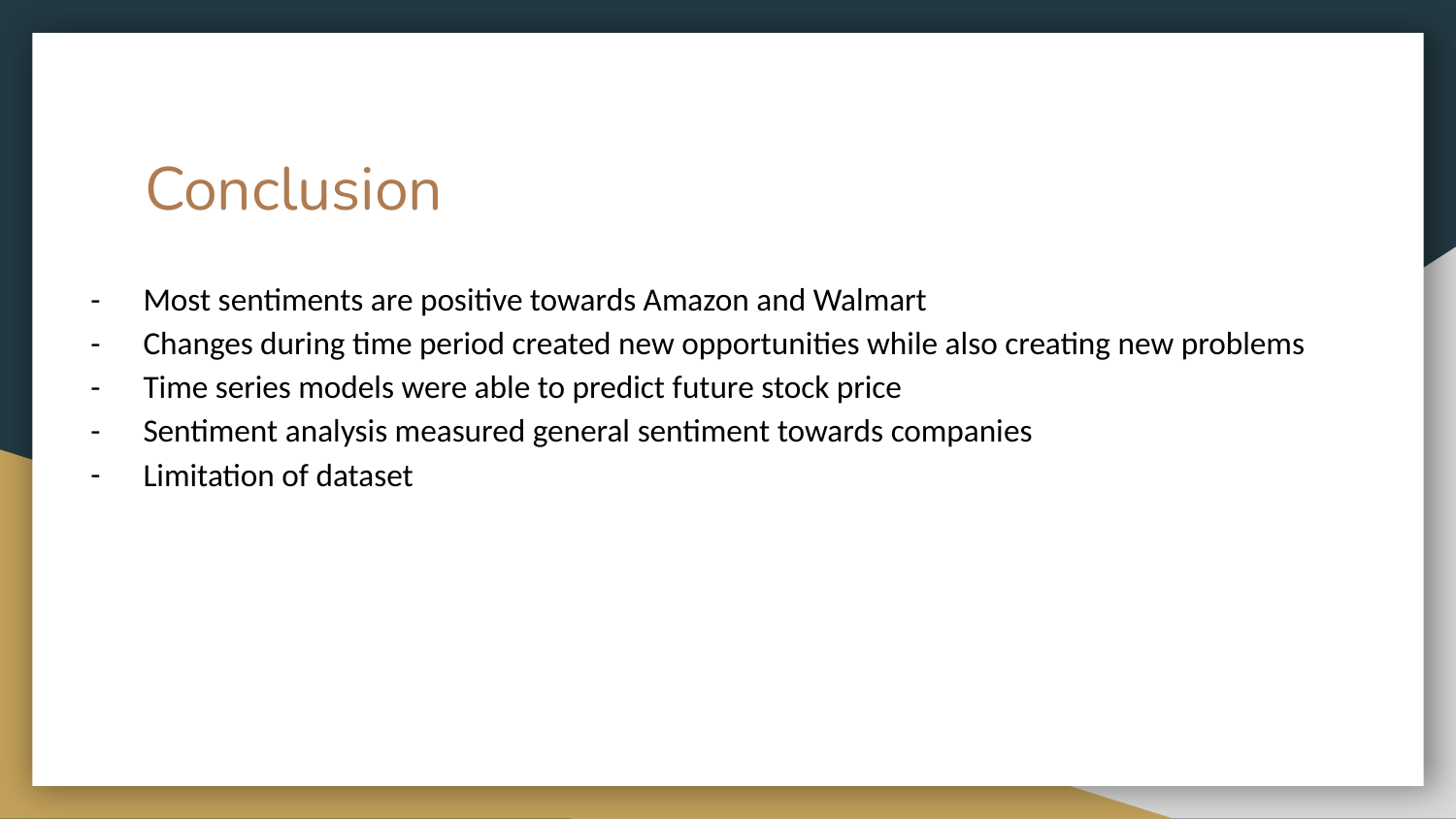

# Conclusion
Most sentiments are positive towards Amazon and Walmart
Changes during time period created new opportunities while also creating new problems
Time series models were able to predict future stock price
Sentiment analysis measured general sentiment towards companies
Limitation of dataset